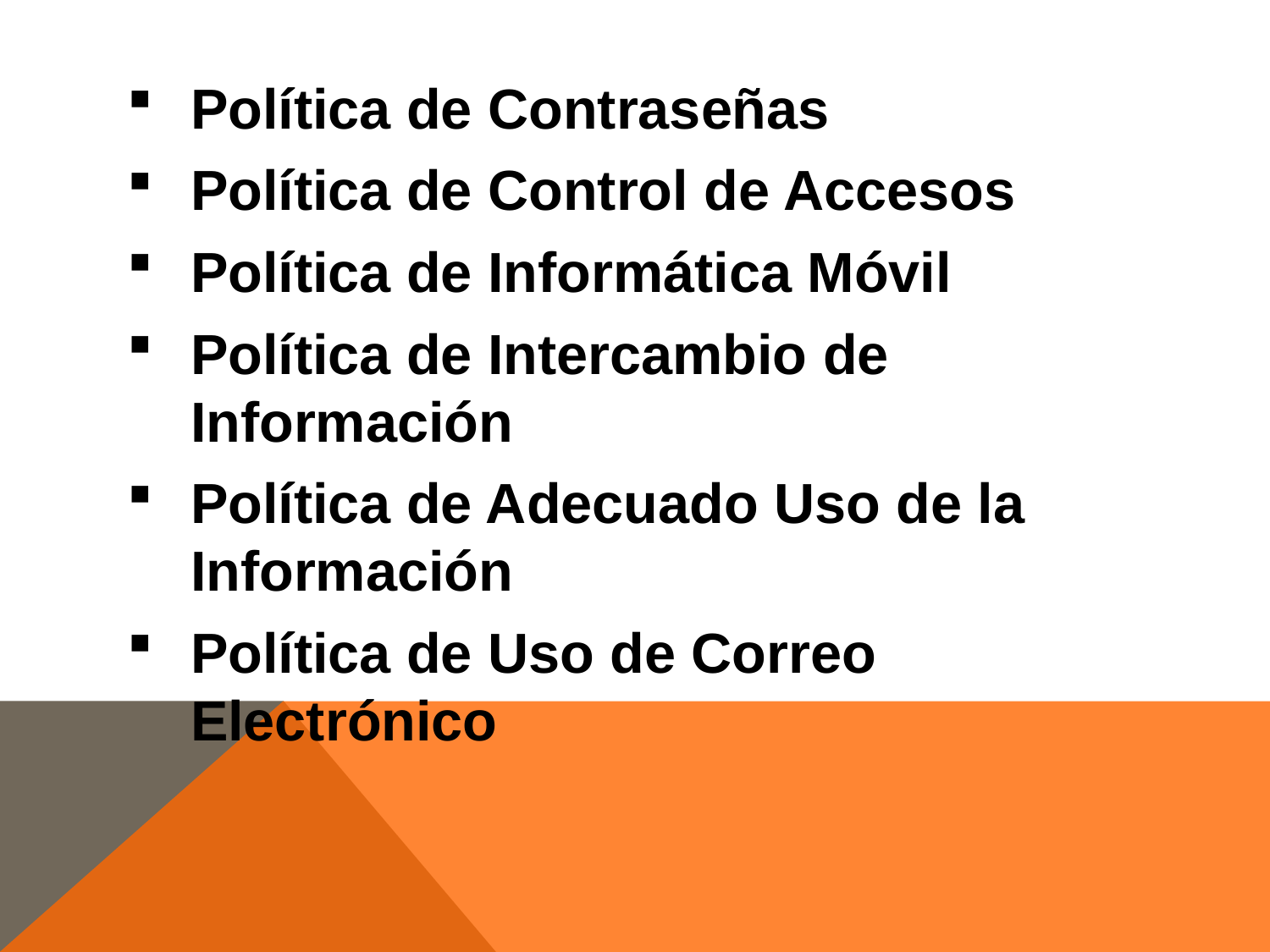

Política de Contraseñas
Política de Control de Accesos
Política de Informática Móvil
Política de Intercambio de Información
Política de Adecuado Uso de la Información
Política de Uso de Correo Electrónico